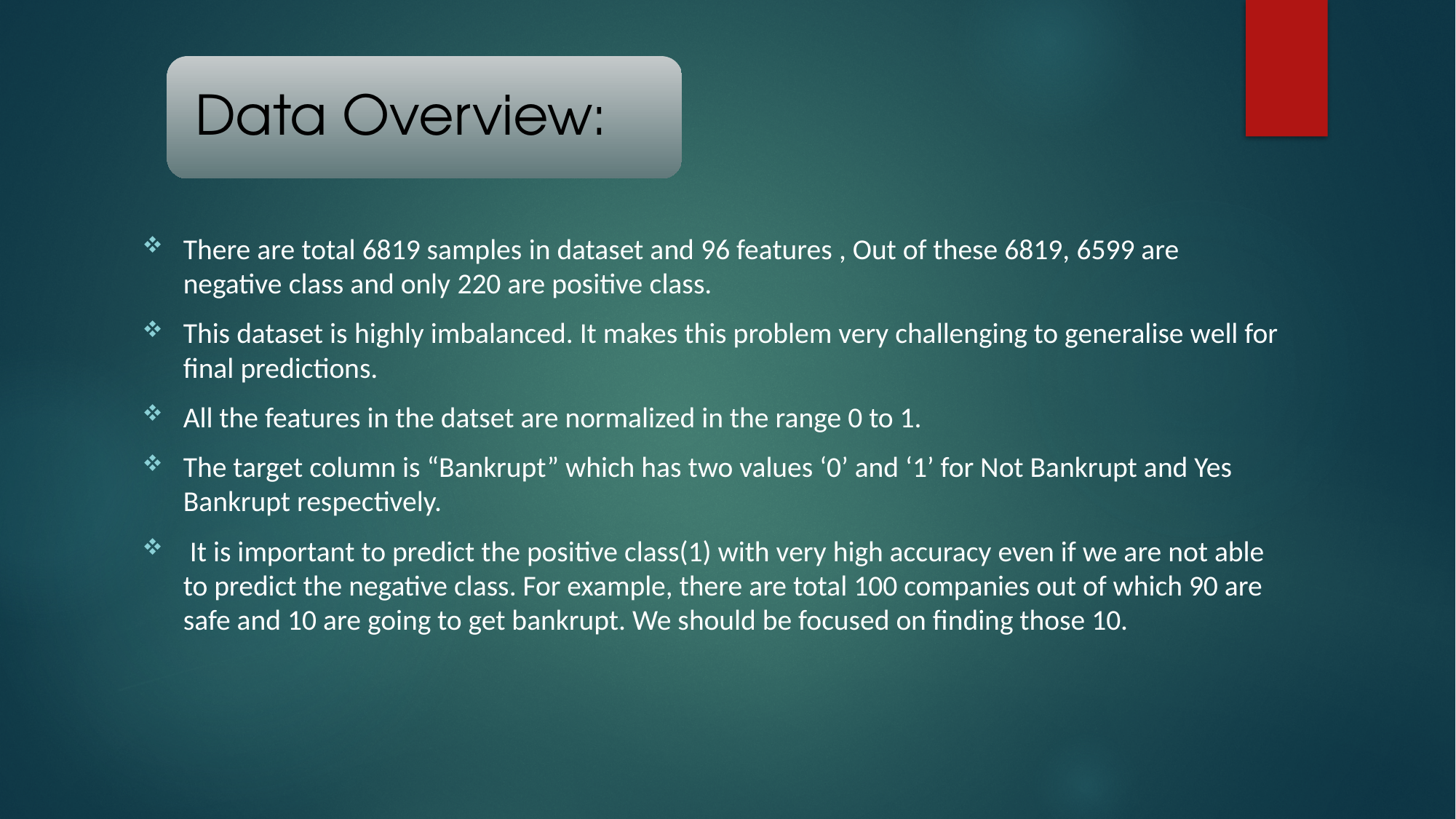

Data Overview:
There are total 6819 samples in dataset and 96 features , Out of these 6819, 6599 are negative class and only 220 are positive class.
This dataset is highly imbalanced. It makes this problem very challenging to generalise well for final predictions.
All the features in the datset are normalized in the range 0 to 1.
The target column is “Bankrupt” which has two values ‘0’ and ‘1’ for Not Bankrupt and Yes Bankrupt respectively.
 It is important to predict the positive class(1) with very high accuracy even if we are not able to predict the negative class. For example, there are total 100 companies out of which 90 are safe and 10 are going to get bankrupt. We should be focused on finding those 10.